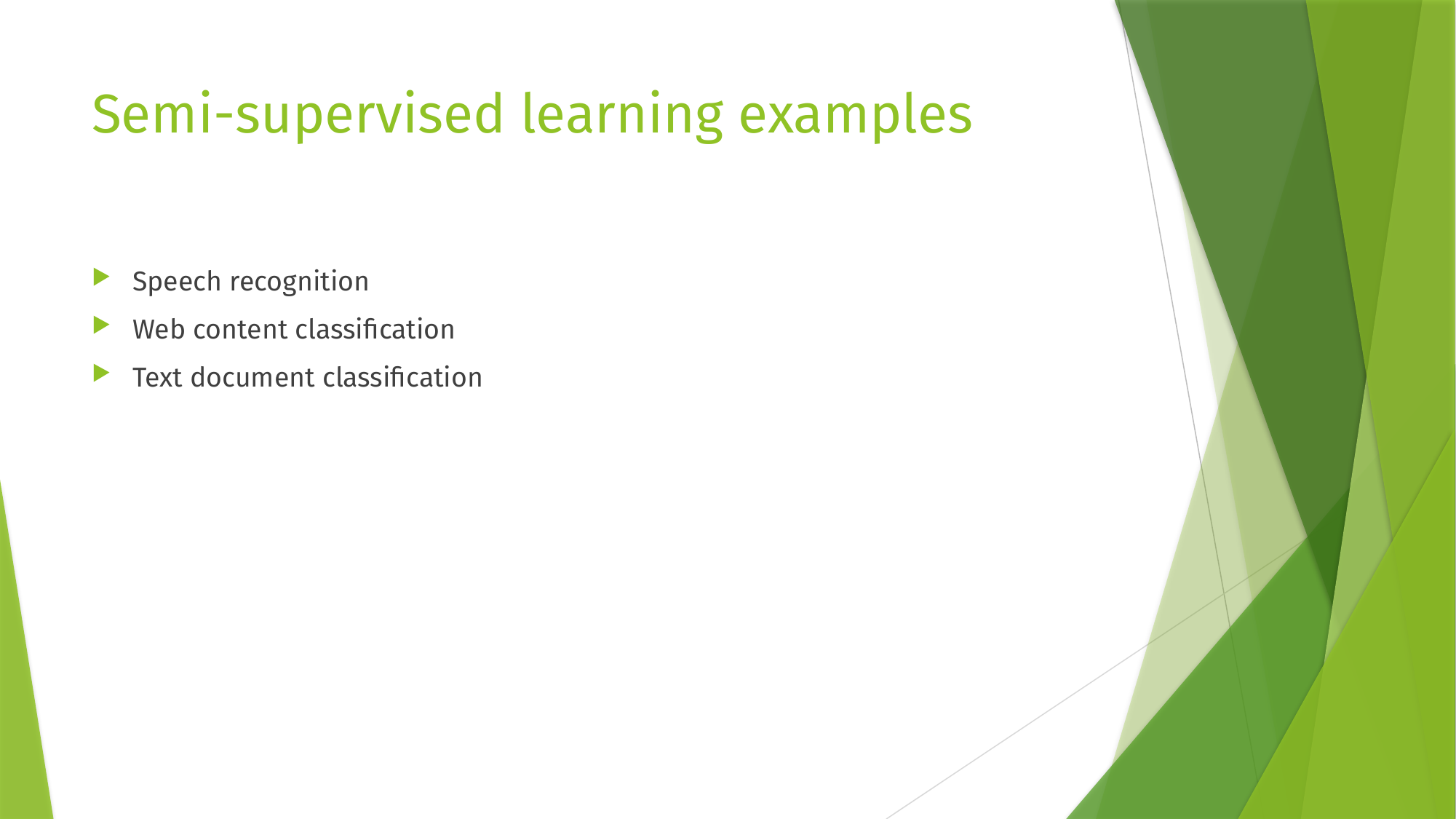

# Semi-supervised learning examples
Speech recognition
Web content classification
Text document classification